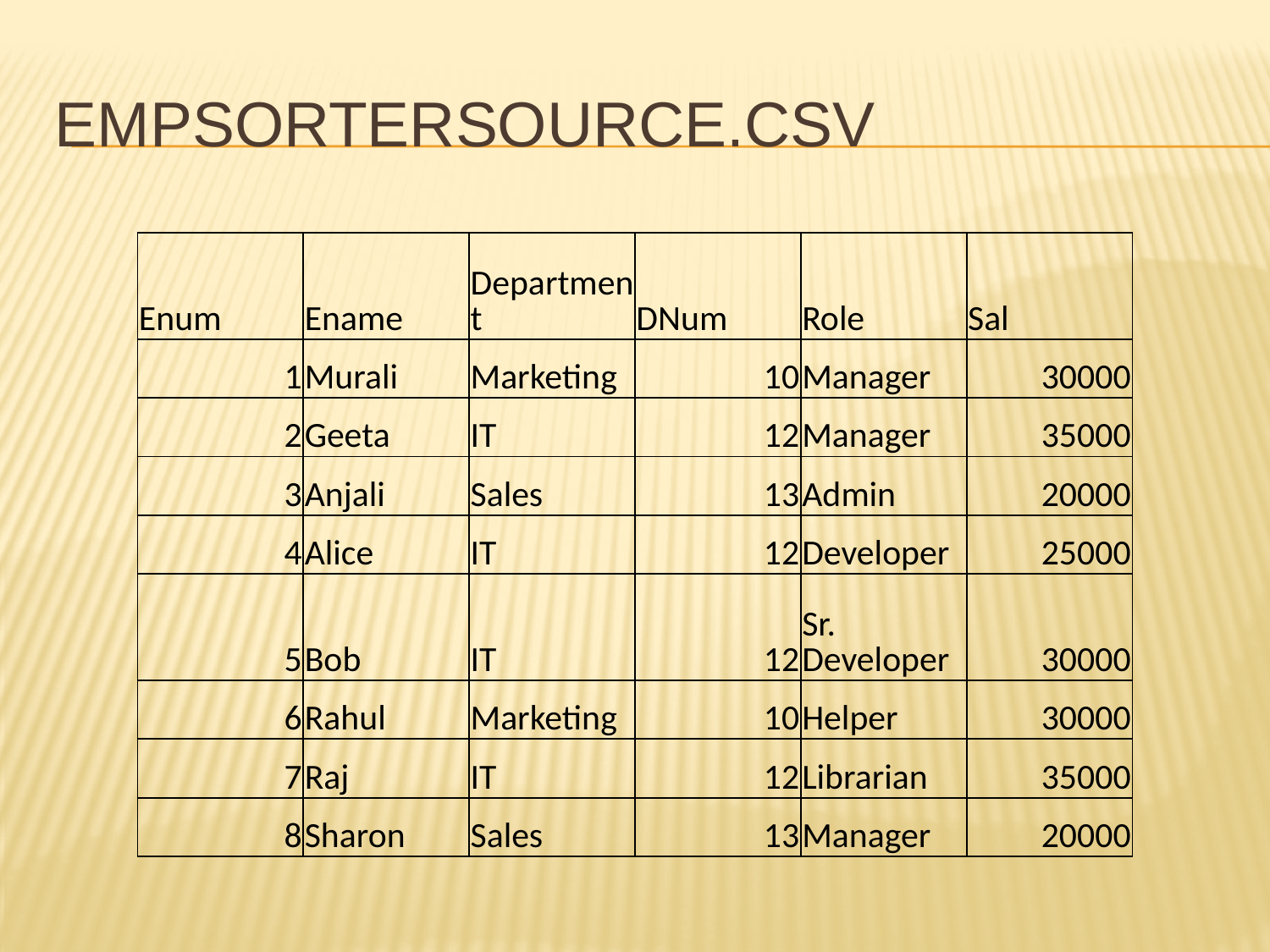

# Empsortersource.csv
| Enum | Ename | Department | DNum | Role | Sal |
| --- | --- | --- | --- | --- | --- |
| 1 | Murali | Marketing | 10 | Manager | 30000 |
| 2 | Geeta | IT | 12 | Manager | 35000 |
| 3 | Anjali | Sales | 13 | Admin | 20000 |
| 4 | Alice | IT | 12 | Developer | 25000 |
| 5 | Bob | IT | 12 | Sr. Developer | 30000 |
| 6 | Rahul | Marketing | 10 | Helper | 30000 |
| 7 | Raj | IT | 12 | Librarian | 35000 |
| 8 | Sharon | Sales | 13 | Manager | 20000 |